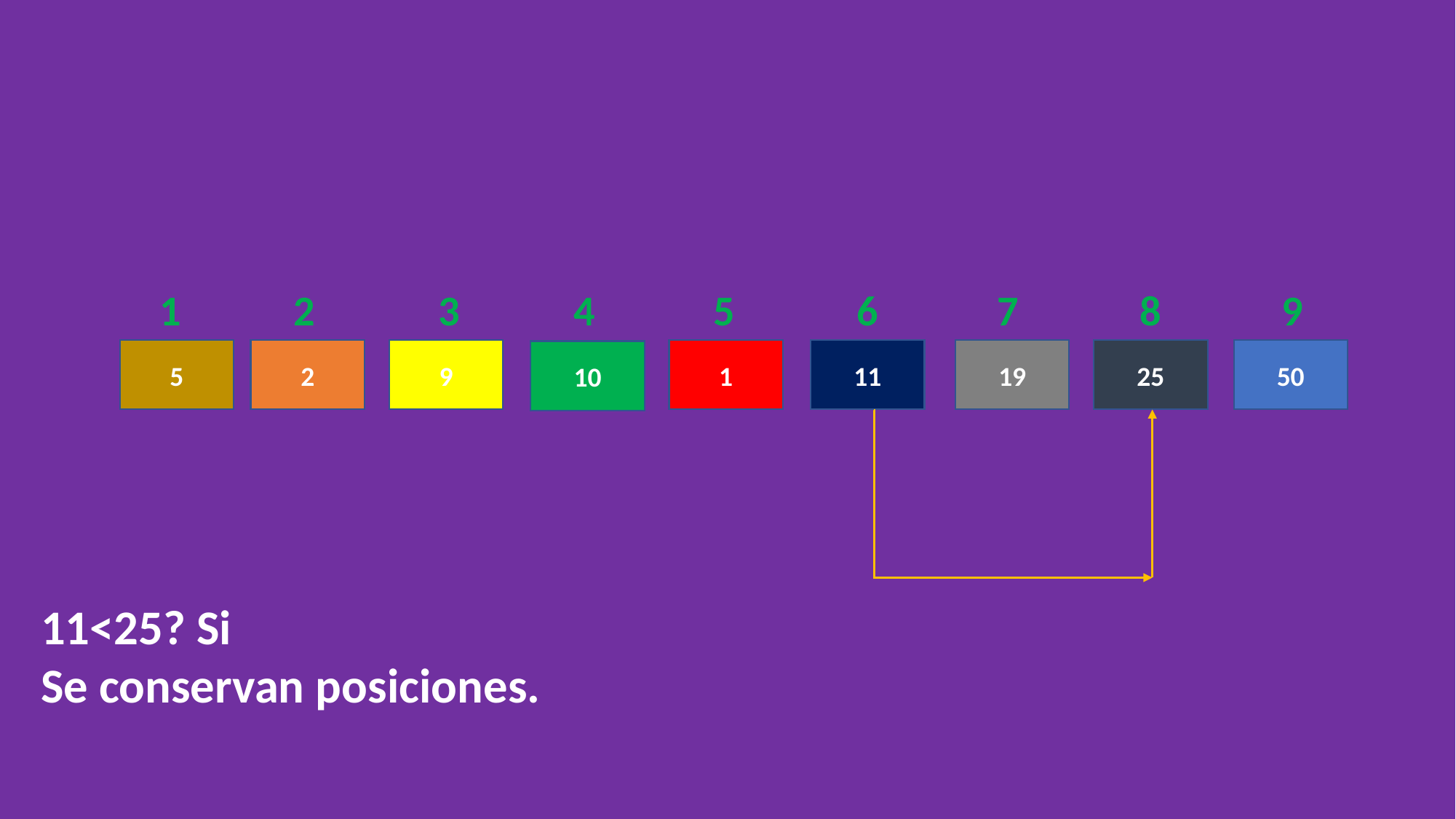

3
1
2
4
5
6
7
8
9
19
1
5
9
50
25
11
2
10
11<25? Si
Se conservan posiciones.